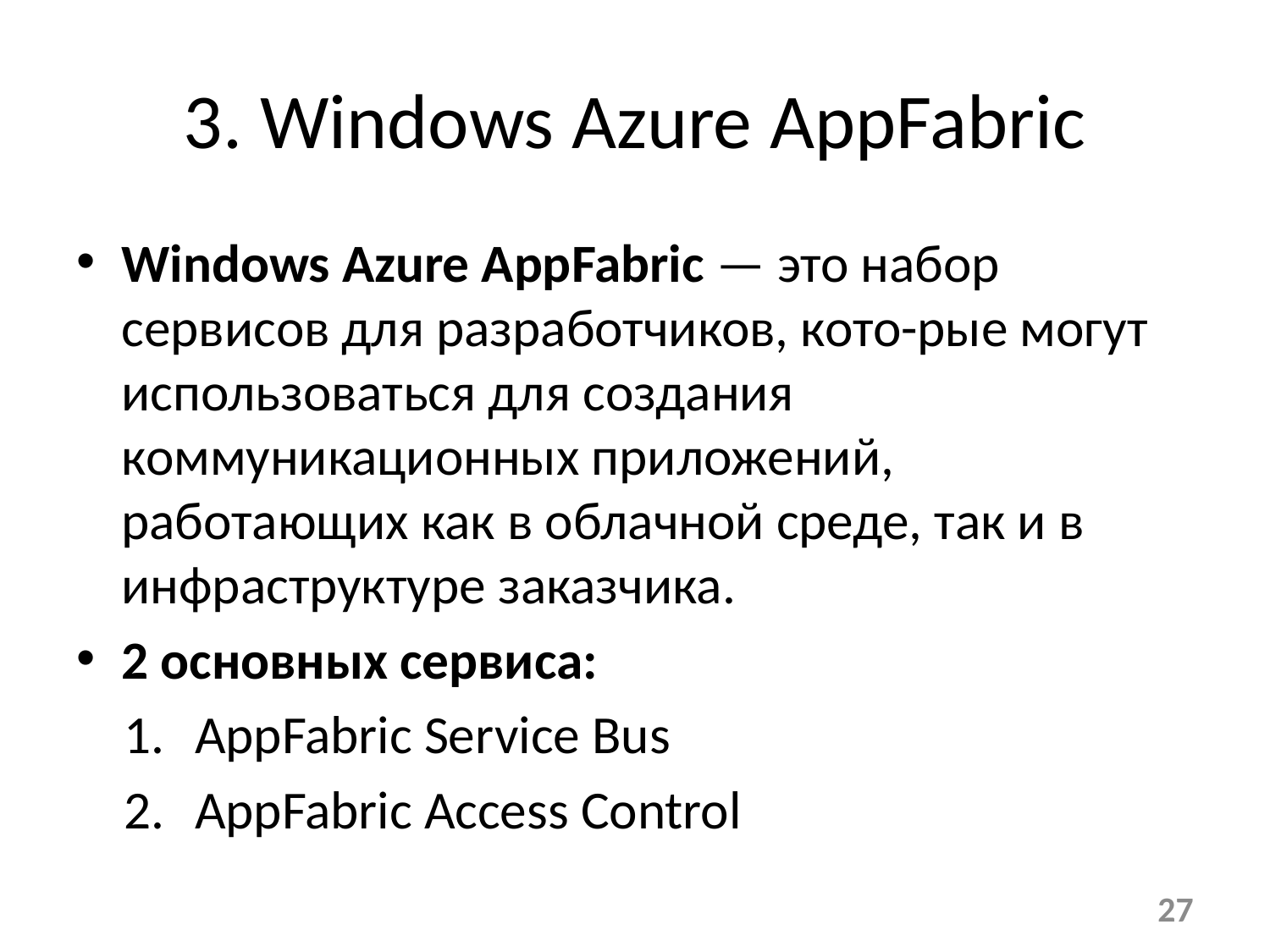

# 3. Windows Azure AppFabric
Windows Azure AppFabric — это набор сервисов для разработчиков, кото-рые могут использоваться для создания коммуникационных приложений, работающих как в облачной среде, так и в инфраструктуре заказчика.
2 основных сервиса:
AppFabric Service Bus
AppFabric Access Control
27